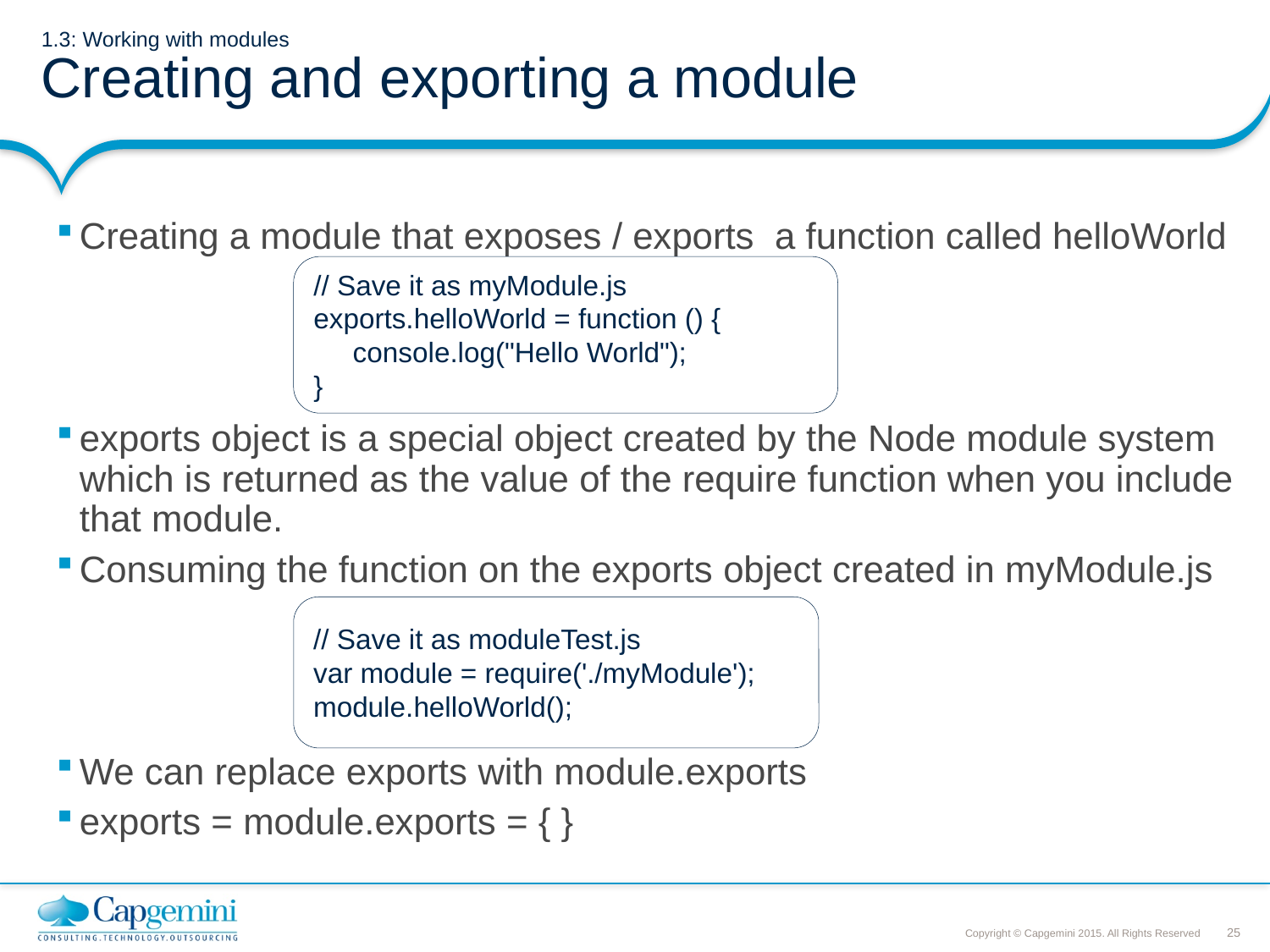

# 1.3: Working with modules Creating and exporting a module
Creating a module that exposes / exports  a function called helloWorld

exports object is a special object created by the Node module system which is returned as the value of the require function when you include that module.
Consuming the function on the exports object created in myModule.js

We can replace exports with module.exports
exports = module.exports = { }

// Save it as myModule.js
exports.helloWorld = function () {
     console.log("Hello World");
}
// Save it as moduleTest.js
var module = require('./myModule');
module.helloWorld();